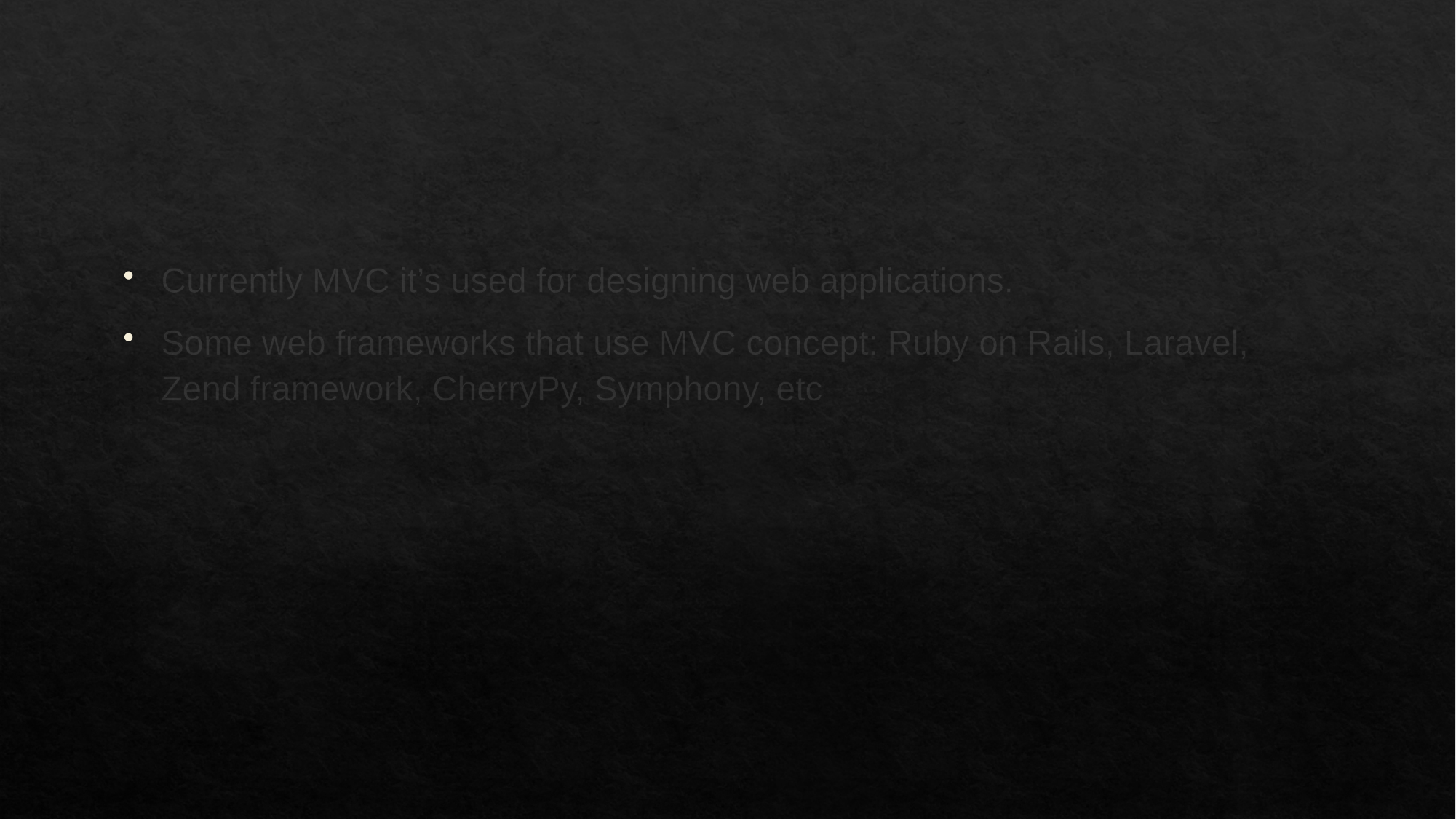

#
Currently MVC it’s used for designing web applications.
Some web frameworks that use MVC concept: Ruby on Rails, Laravel, Zend framework, CherryPy, Symphony, etc